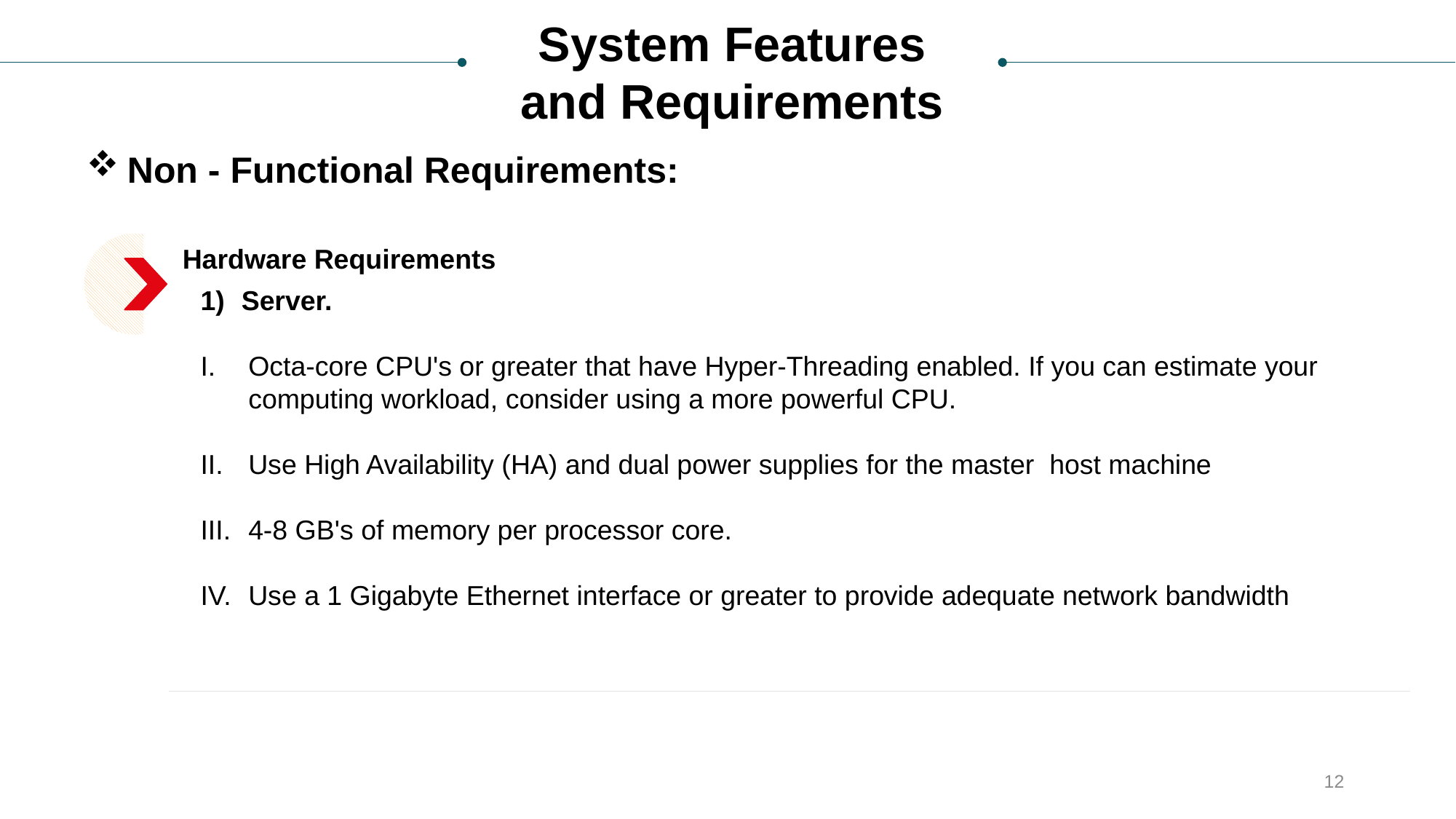

System Features and Requirements

Non - Functional Requirements:

Hardware Requirements

Server.

Octa-core CPU's or greater that have Hyper-Threading enabled. If you can estimate your computing workload, consider using a more powerful CPU.

Use High Availability (HA) and dual power supplies for the master  host machine

4-8 GB's of memory per processor core.

Use a 1 Gigabyte Ethernet interface or greater to provide adequate network bandwidth

12